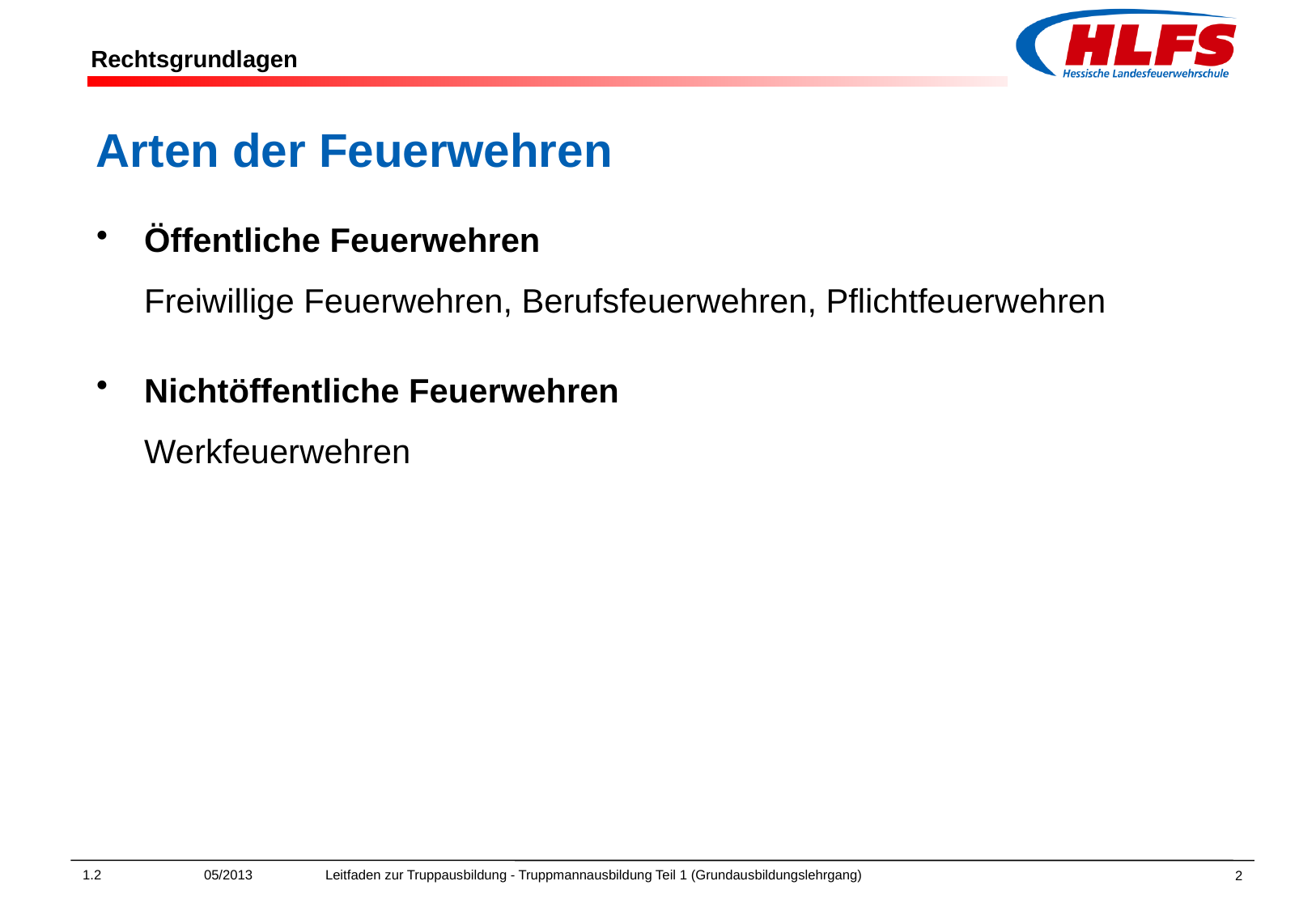

Arten der Feuerwehren

Öffentliche Feuerwehren
	Freiwillige Feuerwehren, Berufsfeuerwehren, Pflichtfeuerwehren

Nichtöffentliche Feuerwehren
	Werkfeuerwehren
1.2	05/2013	Leitfaden zur Truppausbildung - Truppmannausbildung Teil 1 (Grundausbildungslehrgang)

2